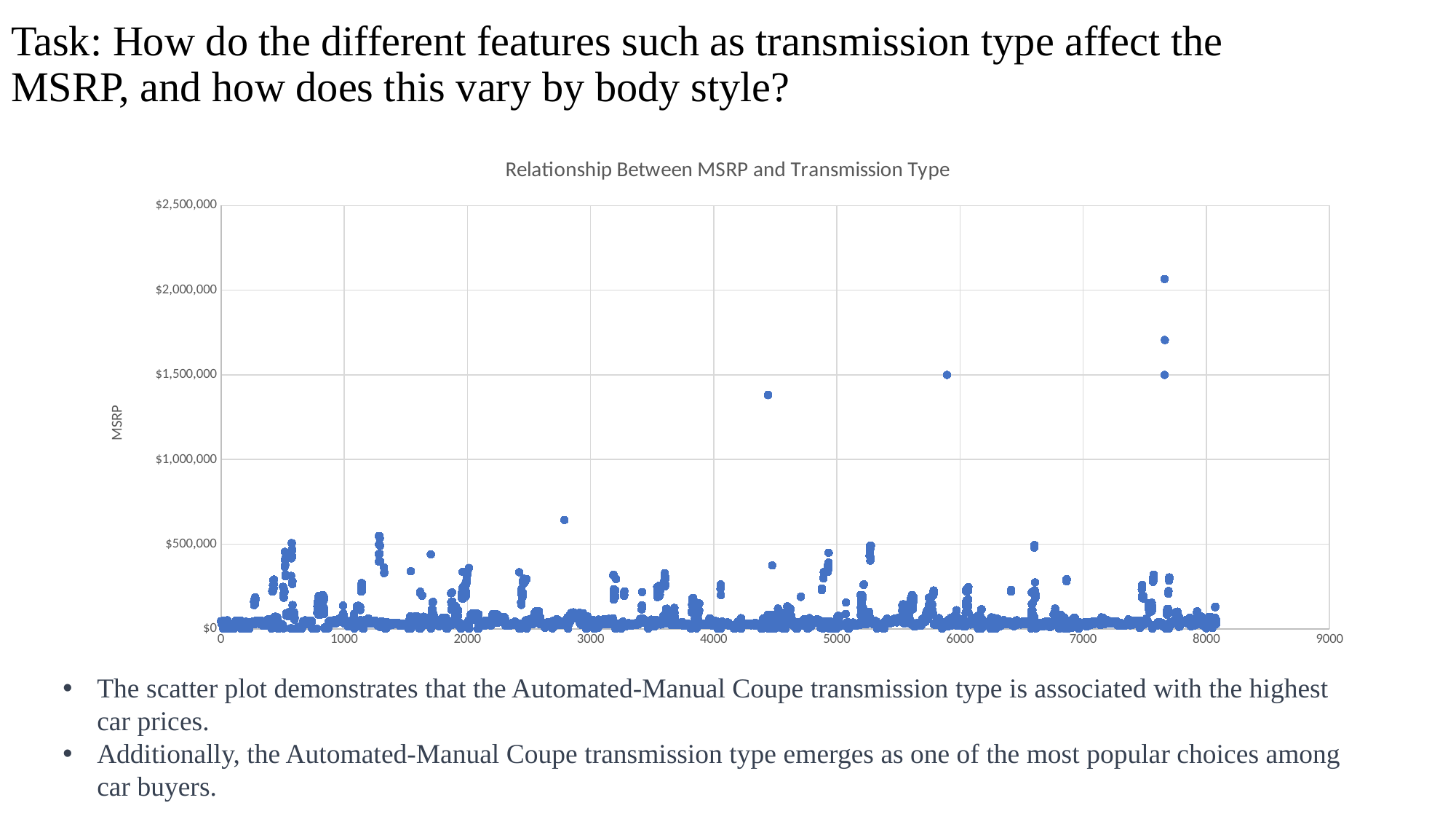

# Task: How do the different features such as transmission type affect the MSRP, and how does this vary by body style?

### Chart: Relationship Between MSRP and Transmission Type

| Category | MSRP |
|---|---|
The scatter plot demonstrates that the Automated-Manual Coupe transmission type is associated with the highest car prices.
Additionally, the Automated-Manual Coupe transmission type emerges as one of the most popular choices among car buyers.